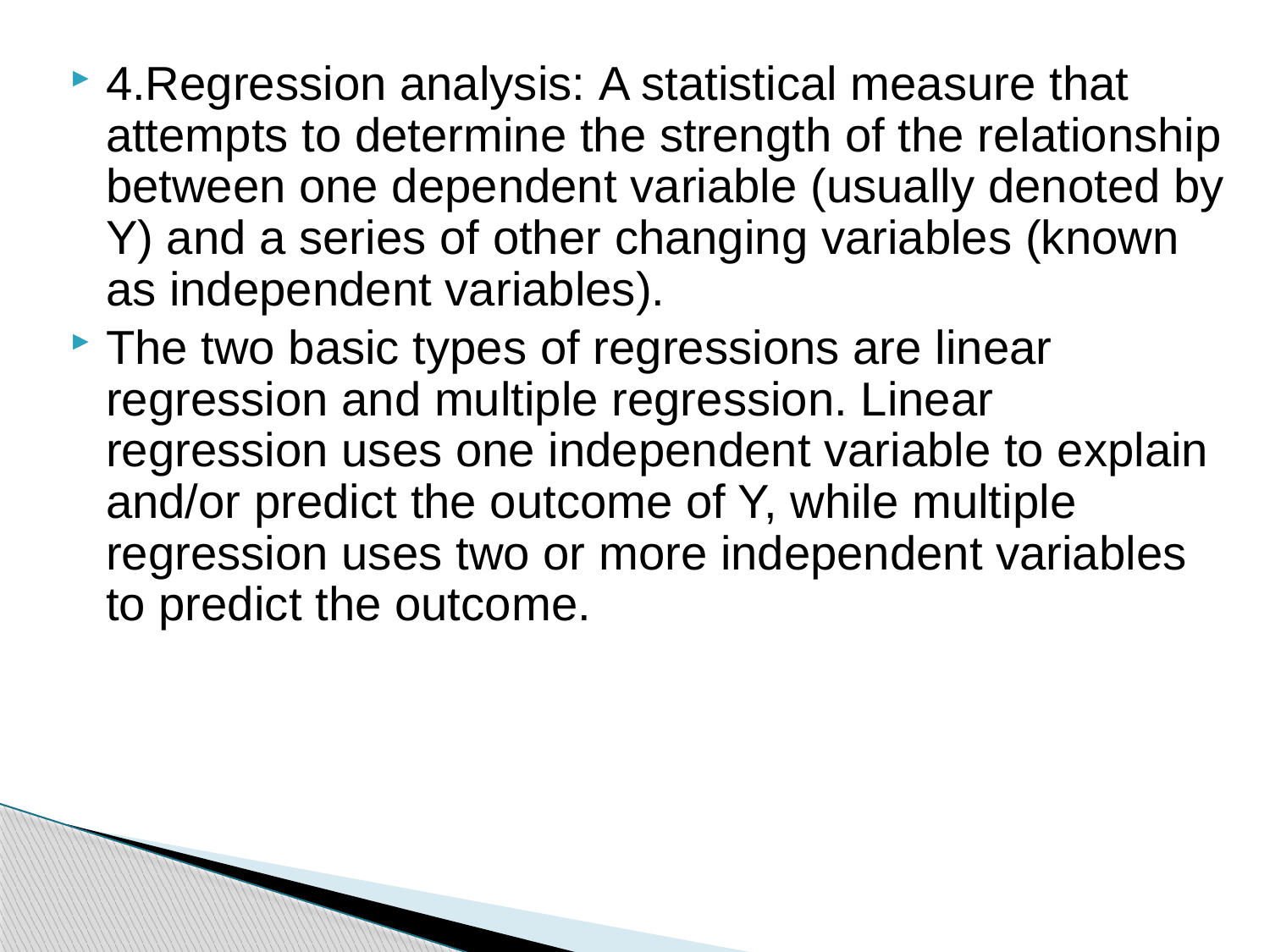

4.Regression analysis: A statistical measure that attempts to determine the strength of the relationship between one dependent variable (usually denoted by Y) and a series of other changing variables (known as independent variables).
The two basic types of regressions are linear regression and multiple regression. Linear regression uses one independent variable to explain and/or predict the outcome of Y, while multiple regression uses two or more independent variables to predict the outcome.